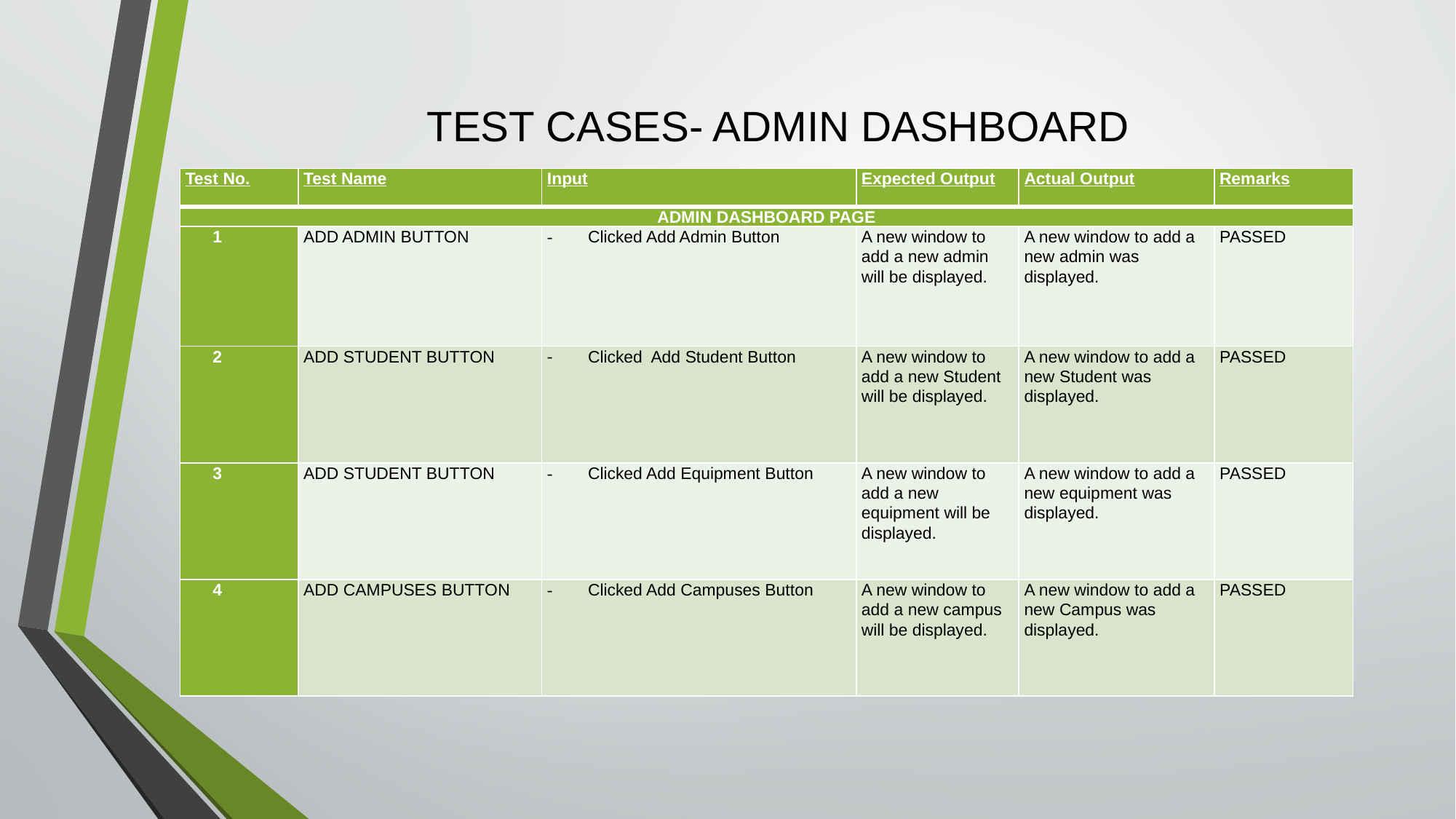

# TEST CASES- ADMIN DASHBOARD
| Test No. | Test Name | Input | Expected Output | Actual Output | Remarks |
| --- | --- | --- | --- | --- | --- |
| ADMIN DASHBOARD PAGE |  |  |  |  |  |
| 1 | ADD ADMIN BUTTON | Clicked Add Admin Button | A new window to add a new admin will be displayed. | A new window to add a new admin was displayed. | PASSED |
| 2 | ADD STUDENT BUTTON | Clicked Add Student Button | A new window to add a new Student will be displayed. | A new window to add a new Student was displayed. | PASSED |
| 3 | ADD STUDENT BUTTON | Clicked Add Equipment Button | A new window to add a new equipment will be displayed. | A new window to add a new equipment was displayed. | PASSED |
| 4 | ADD CAMPUSES BUTTON | Clicked Add Campuses Button | A new window to add a new campus will be displayed. | A new window to add a new Campus was displayed. | PASSED |